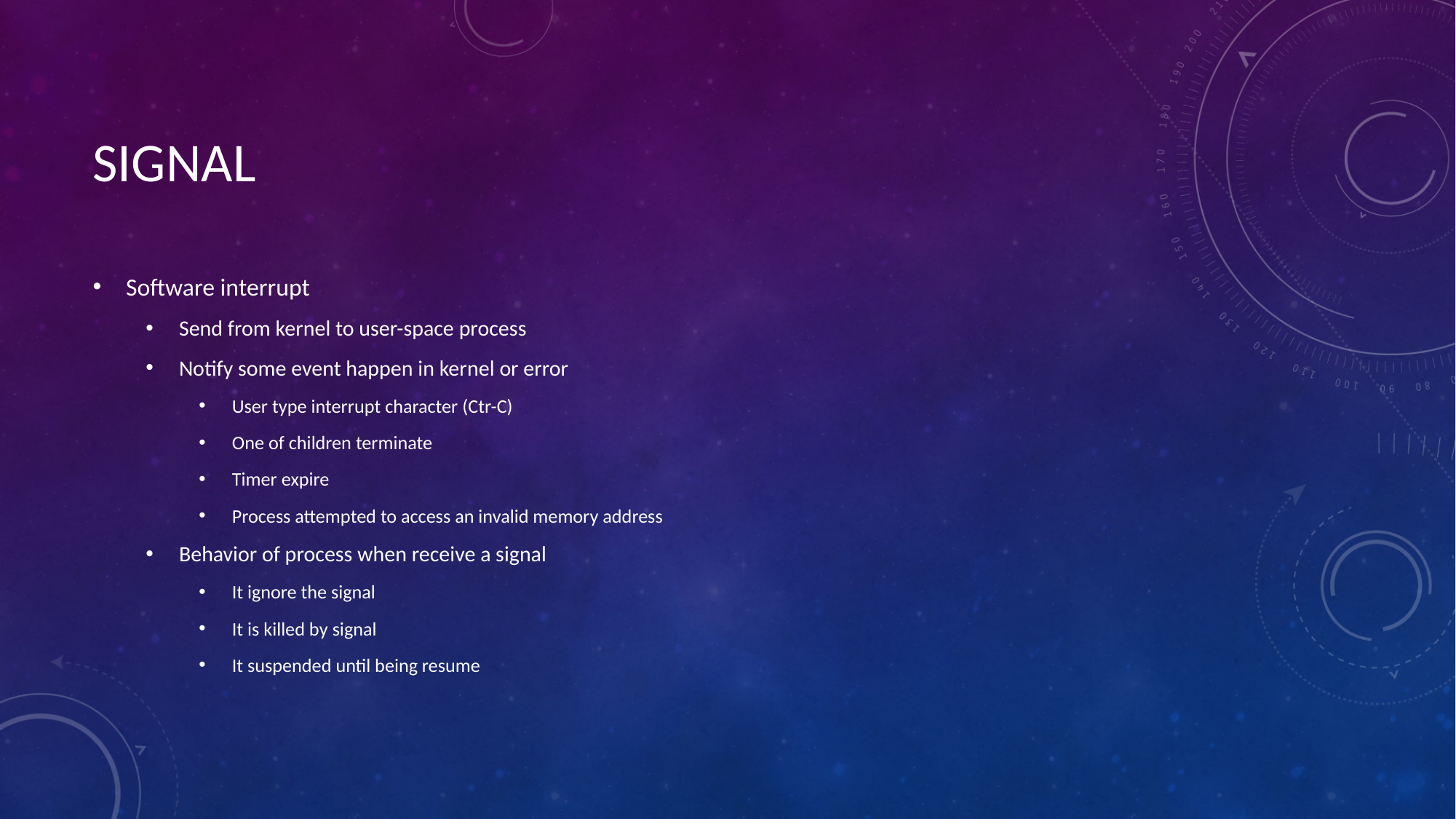

# SIGNAL
Software interrupt
Send from kernel to user-space process
Notify some event happen in kernel or error
User type interrupt character (Ctr-C)
One of children terminate
Timer expire
Process attempted to access an invalid memory address
Behavior of process when receive a signal
It ignore the signal
It is killed by signal
It suspended until being resume